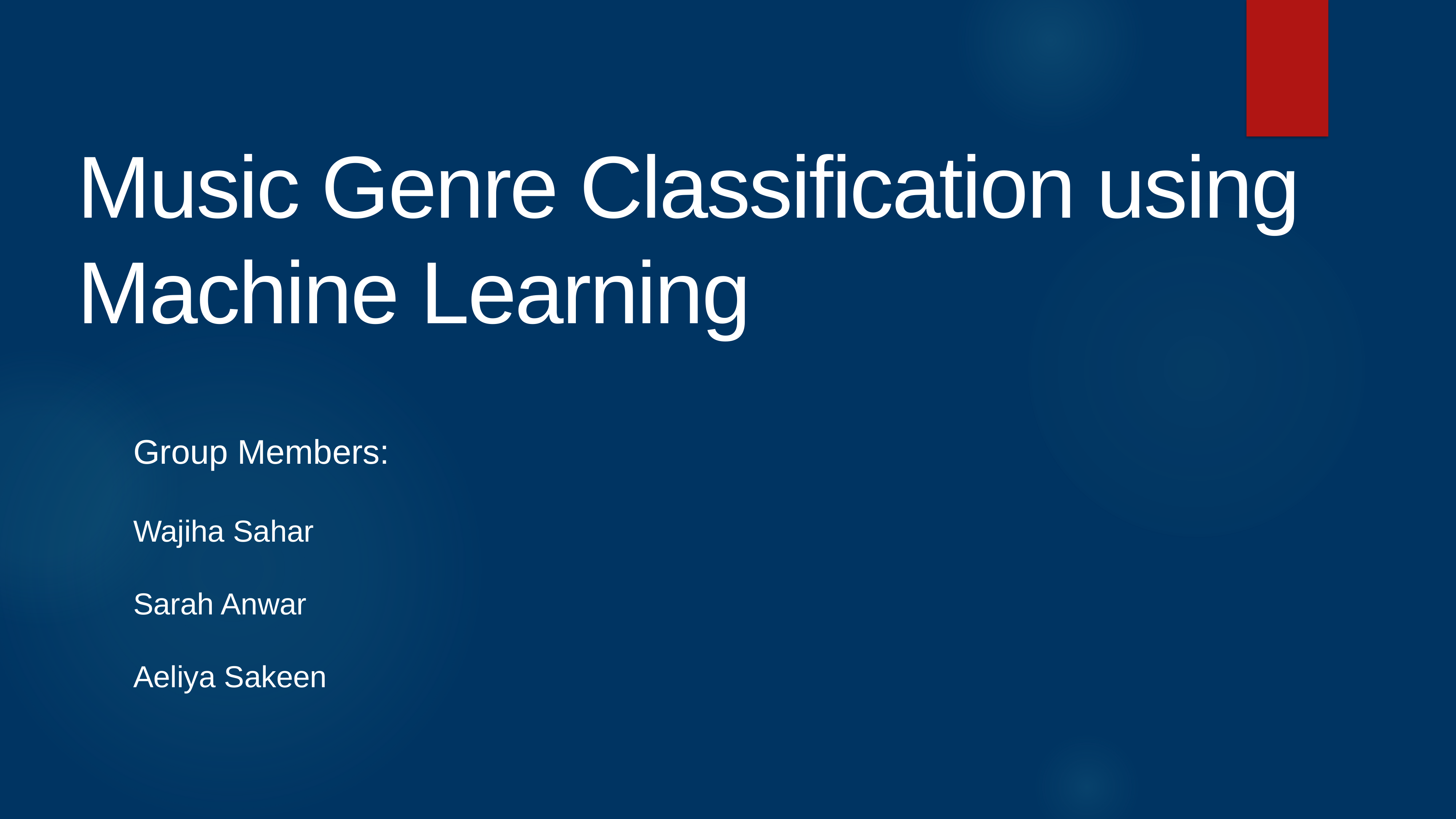

# Music Genre Classification using Machine Learning
Group Members:

Wajiha Sahar

Sarah Anwar

Aeliya Sakeen